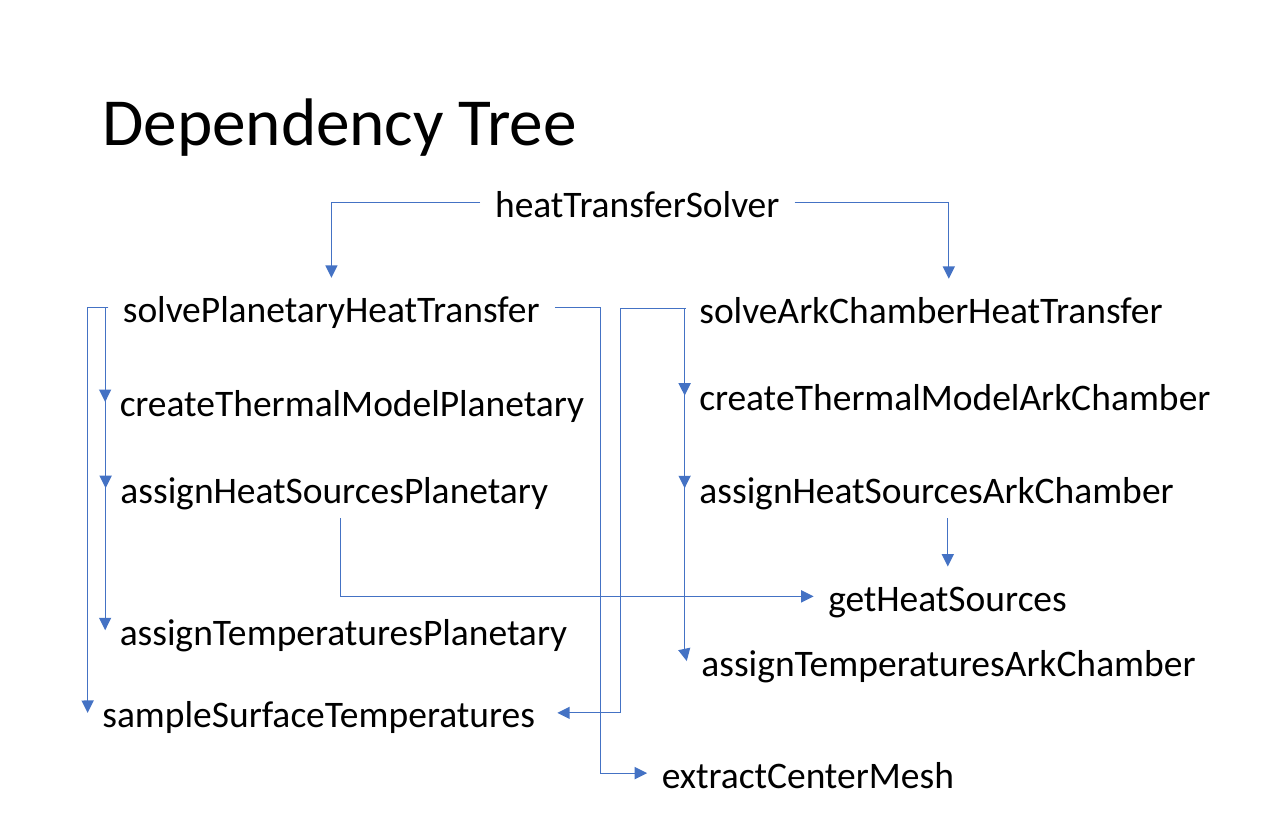

# Dependency Tree
heatTransferSolver
solvePlanetaryHeatTransfer
solveArkChamberHeatTransfer
createThermalModelArkChamber
createThermalModelPlanetary
assignHeatSourcesArkChamber
assignHeatSourcesPlanetary
getHeatSources
assignTemperaturesPlanetary
assignTemperaturesArkChamber
sampleSurfaceTemperatures
extractCenterMesh